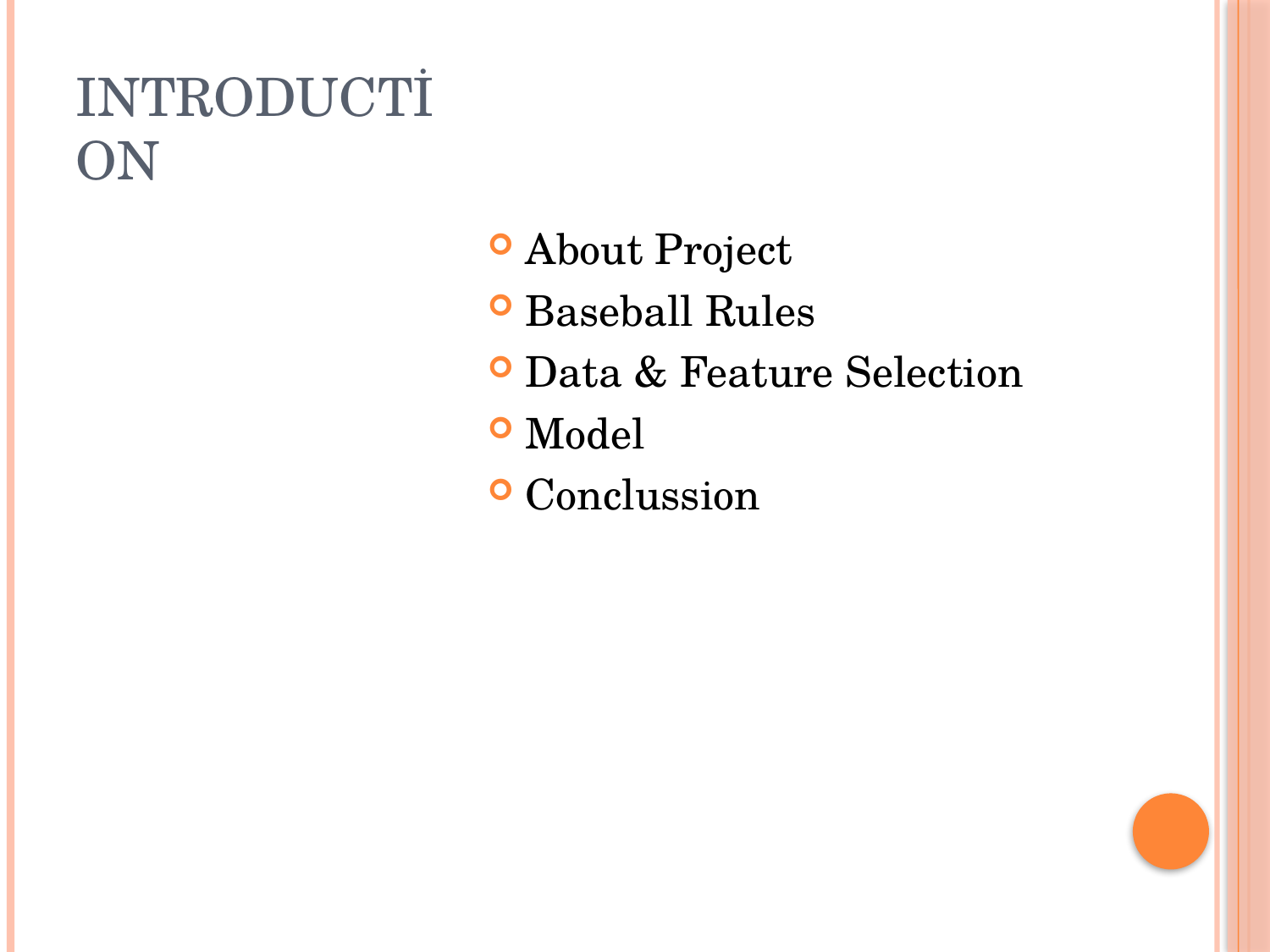

# Introduction
About Project
Baseball Rules
Data & Feature Selection
Model
Conclussion